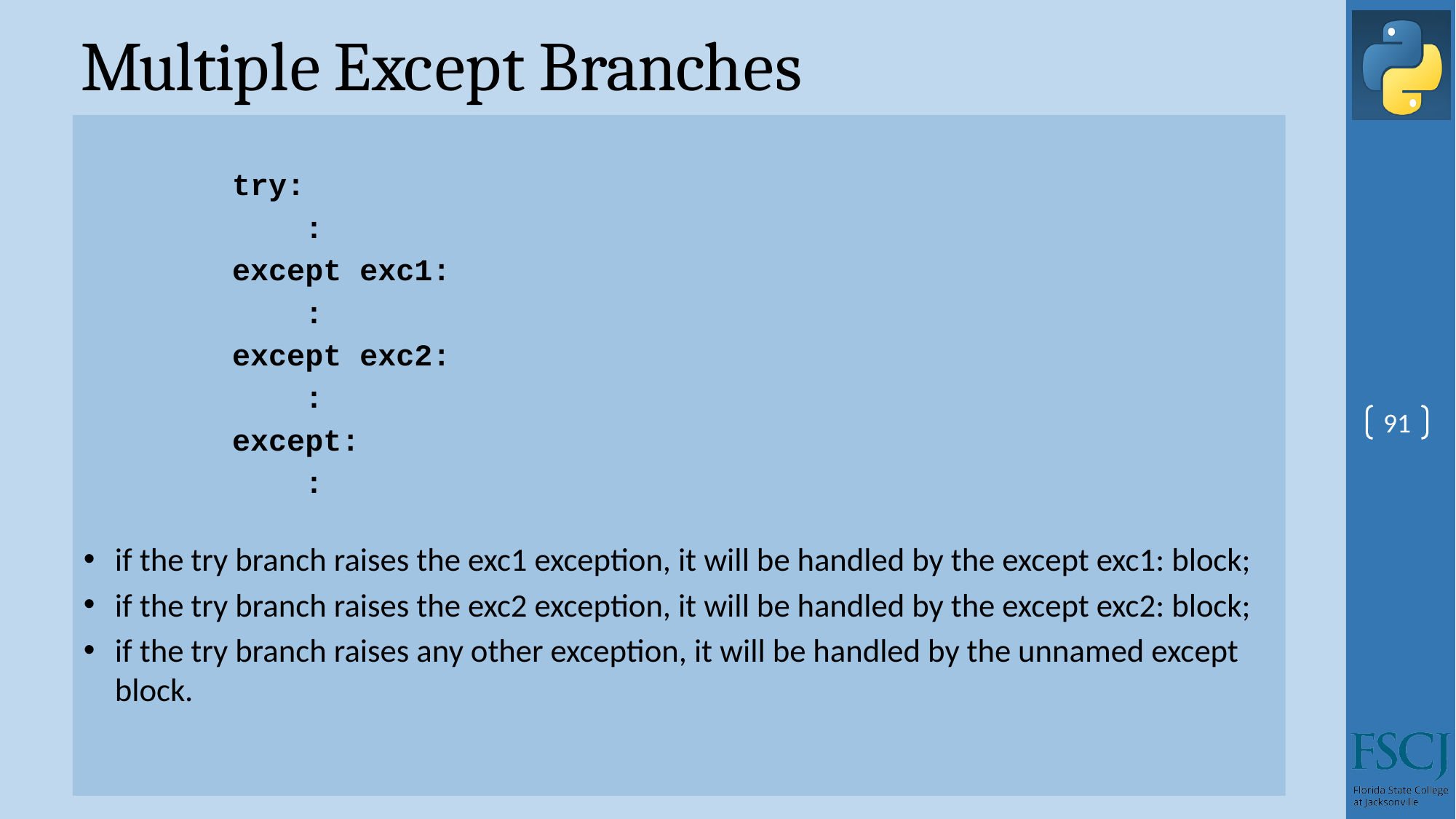

# Multiple Except Branches

try:
    :
except exc1:
    :
except exc2:
    :
except:
    :

if the try branch raises the exc1 exception, it will be handled by the except exc1: block;
if the try branch raises the exc2 exception, it will be handled by the except exc2: block;
if the try branch raises any other exception, it will be handled by the unnamed except block.
91